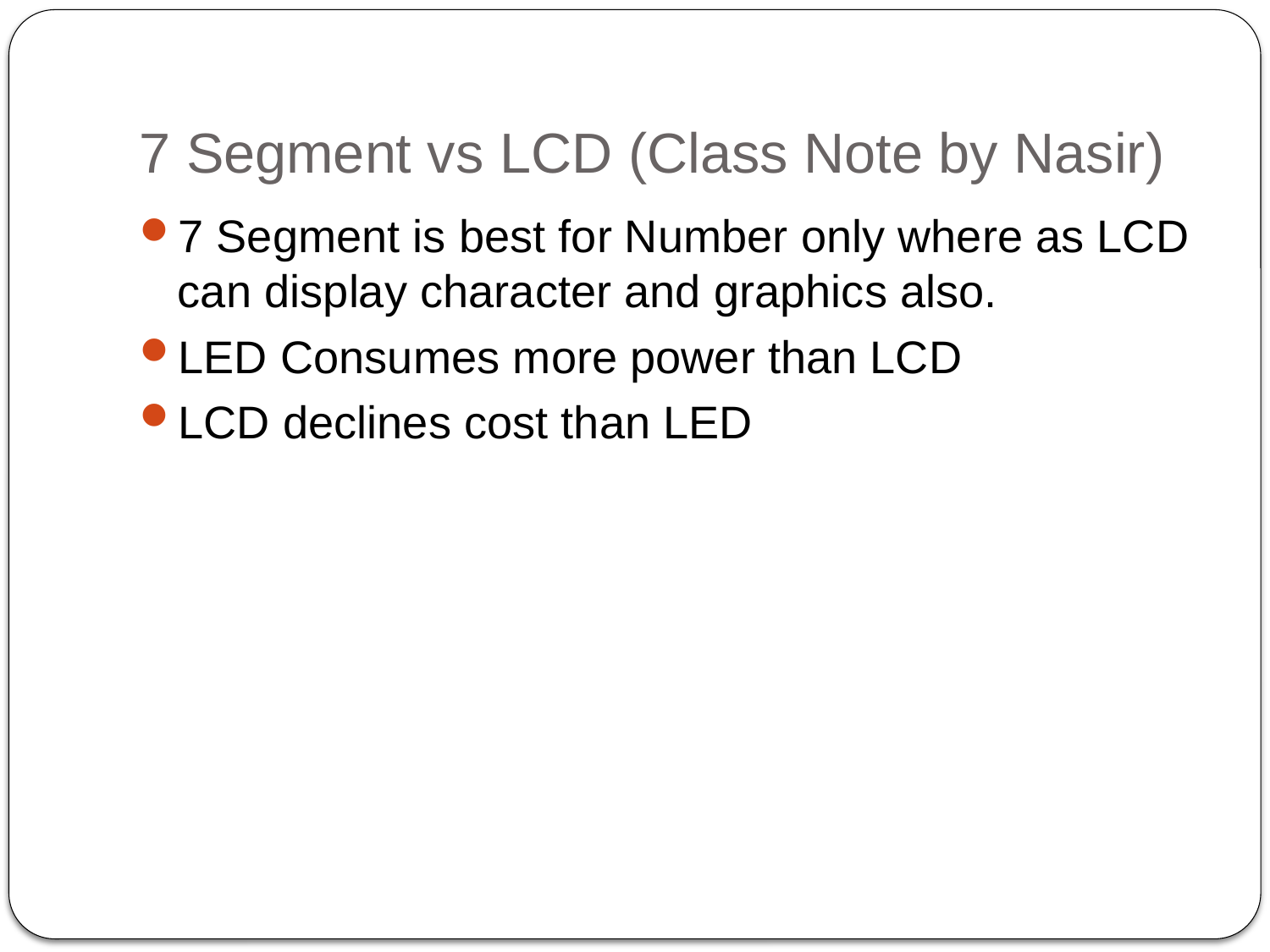

# 7 Segment vs LCD (Class Note by Nasir)
7 Segment is best for Number only where as LCD can display character and graphics also.
LED Consumes more power than LCD
LCD declines cost than LED